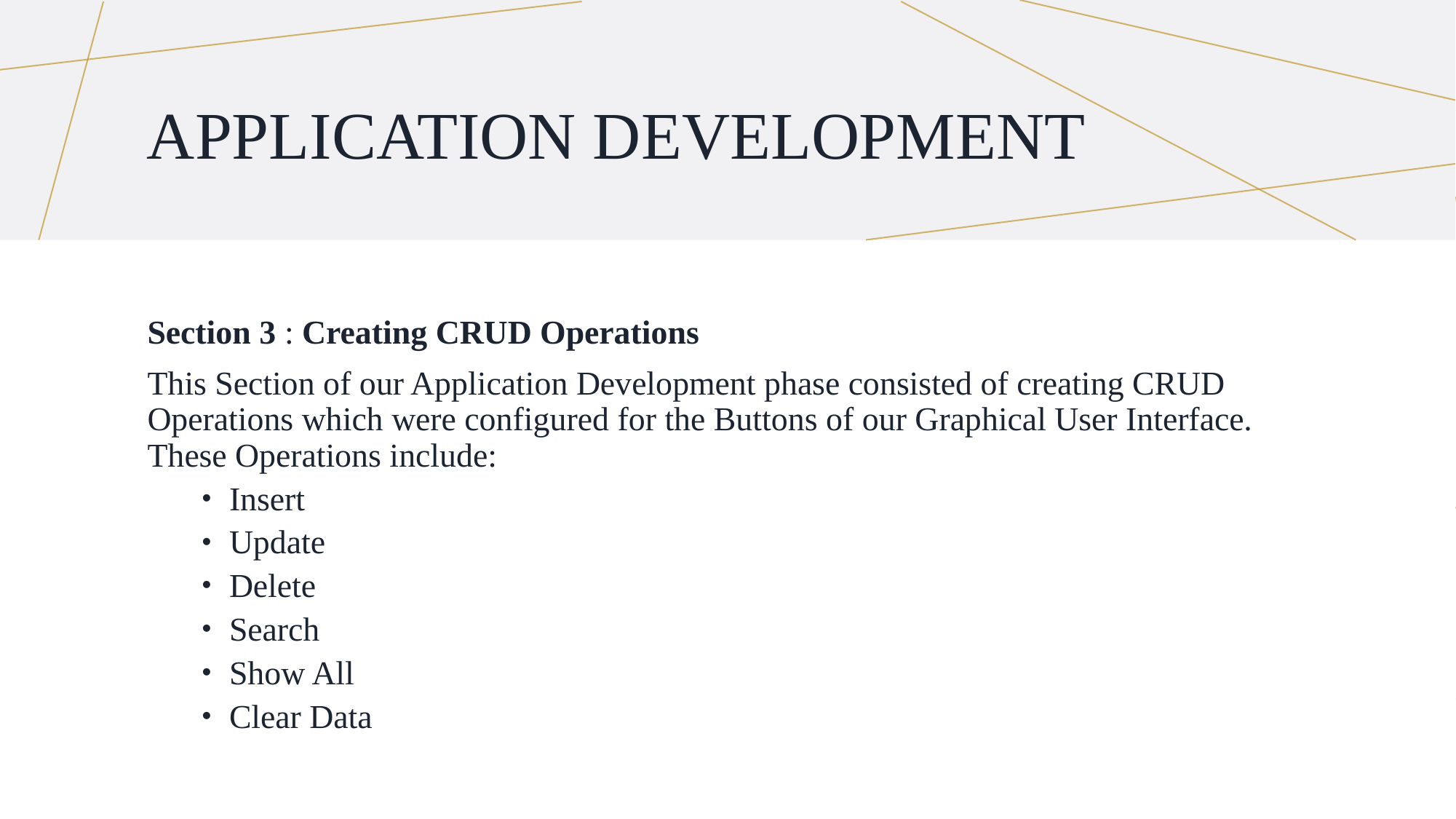

# Application Development
Section 3 : Creating CRUD Operations
This Section of our Application Development phase consisted of creating CRUD Operations which were configured for the Buttons of our Graphical User Interface. These Operations include:
Insert
Update
Delete
Search
Show All
Clear Data